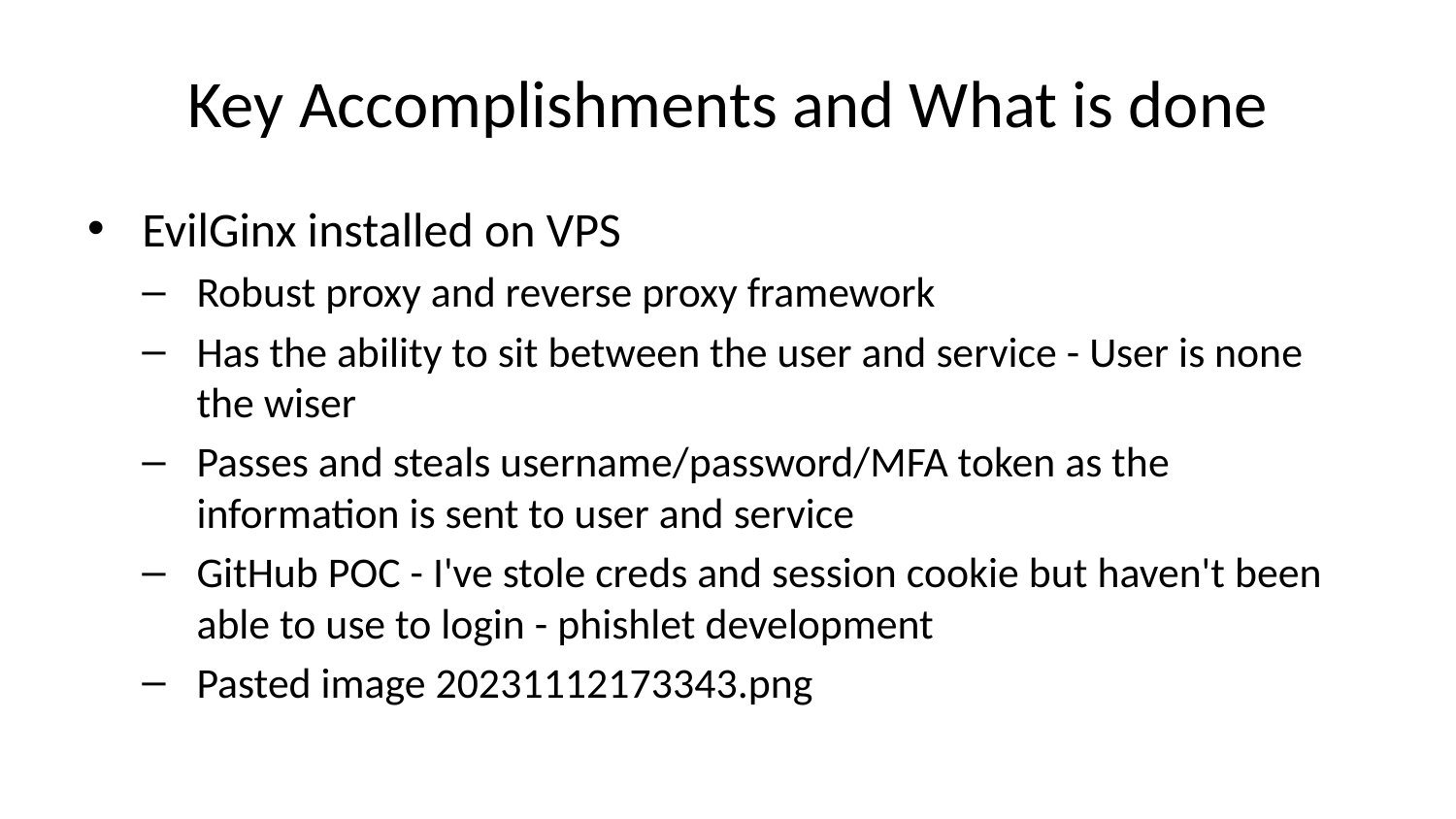

# Key Accomplishments and What is done
EvilGinx installed on VPS
Robust proxy and reverse proxy framework
Has the ability to sit between the user and service - User is none the wiser
Passes and steals username/password/MFA token as the information is sent to user and service
GitHub POC - I've stole creds and session cookie but haven't been able to use to login - phishlet development
Pasted image 20231112173343.png